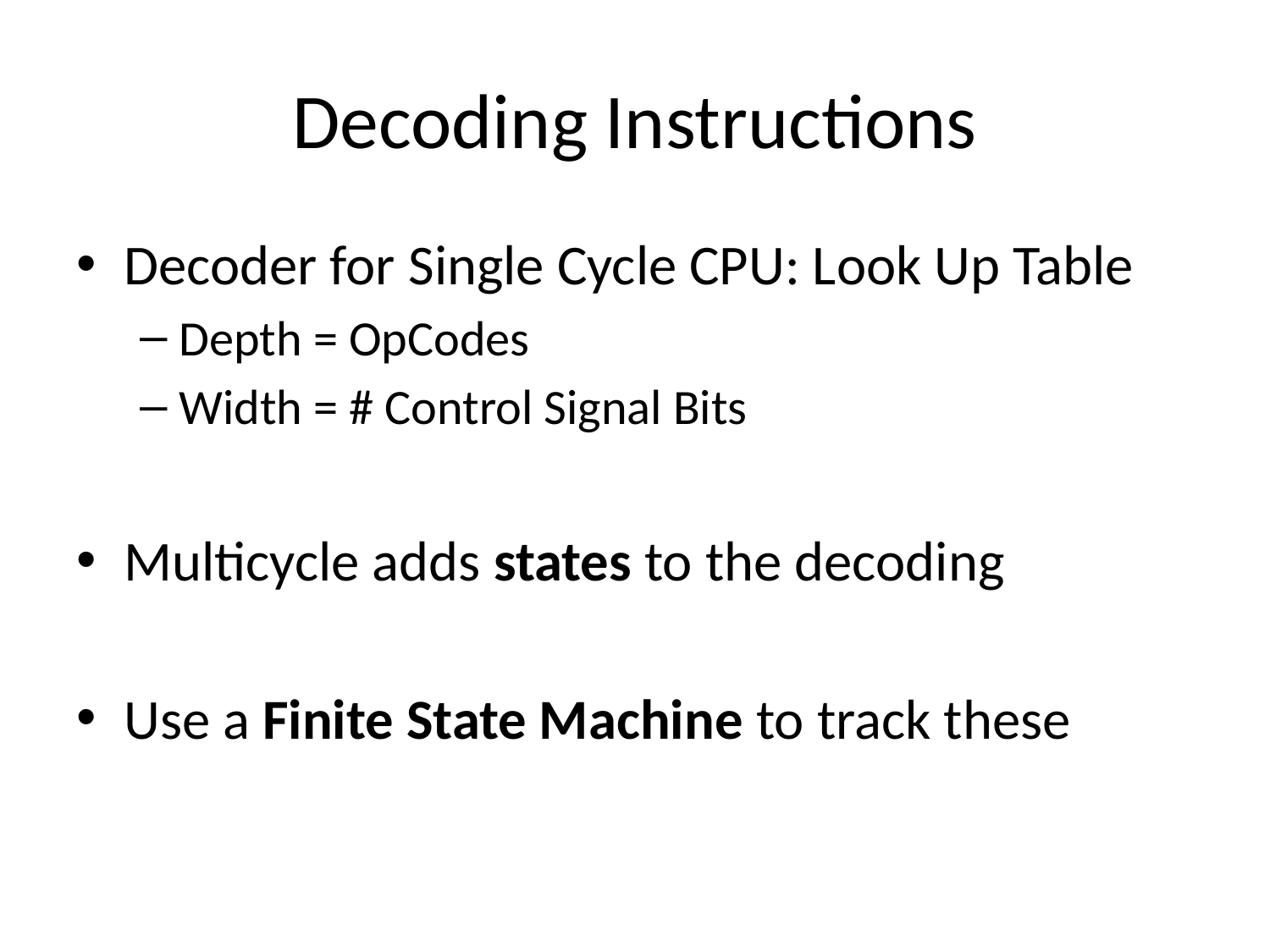

# Decoding Instructions
Decoder for Single Cycle CPU: Look Up Table
Depth = OpCodes
Width = # Control Signal Bits

Multicycle adds states to the decoding

Use a Finite State Machine to track these